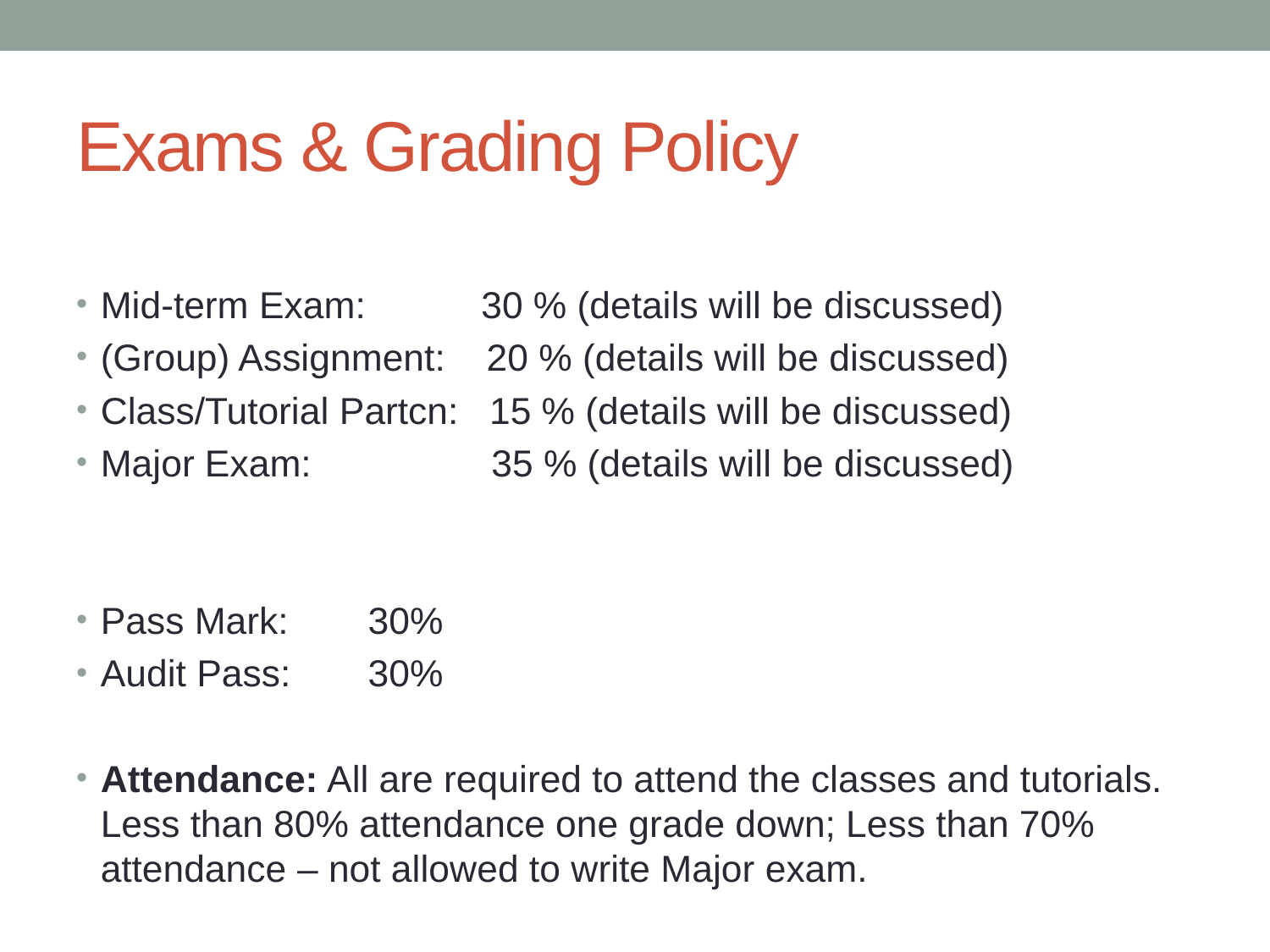

# Exams & Grading Policy

Mid-term Exam: 	    30 % (details will be discussed)
(Group) Assignment:    20 % (details will be discussed)
Class/Tutorial Partcn:   15 % (details will be discussed)
Major Exam:	     	     35 % (details will be discussed)

Pass Mark:		    30%
Audit Pass: 		    30%

Attendance: All are required to attend the classes and tutorials. Less than 80% attendance one grade down; Less than 70% attendance – not allowed to write Major exam.